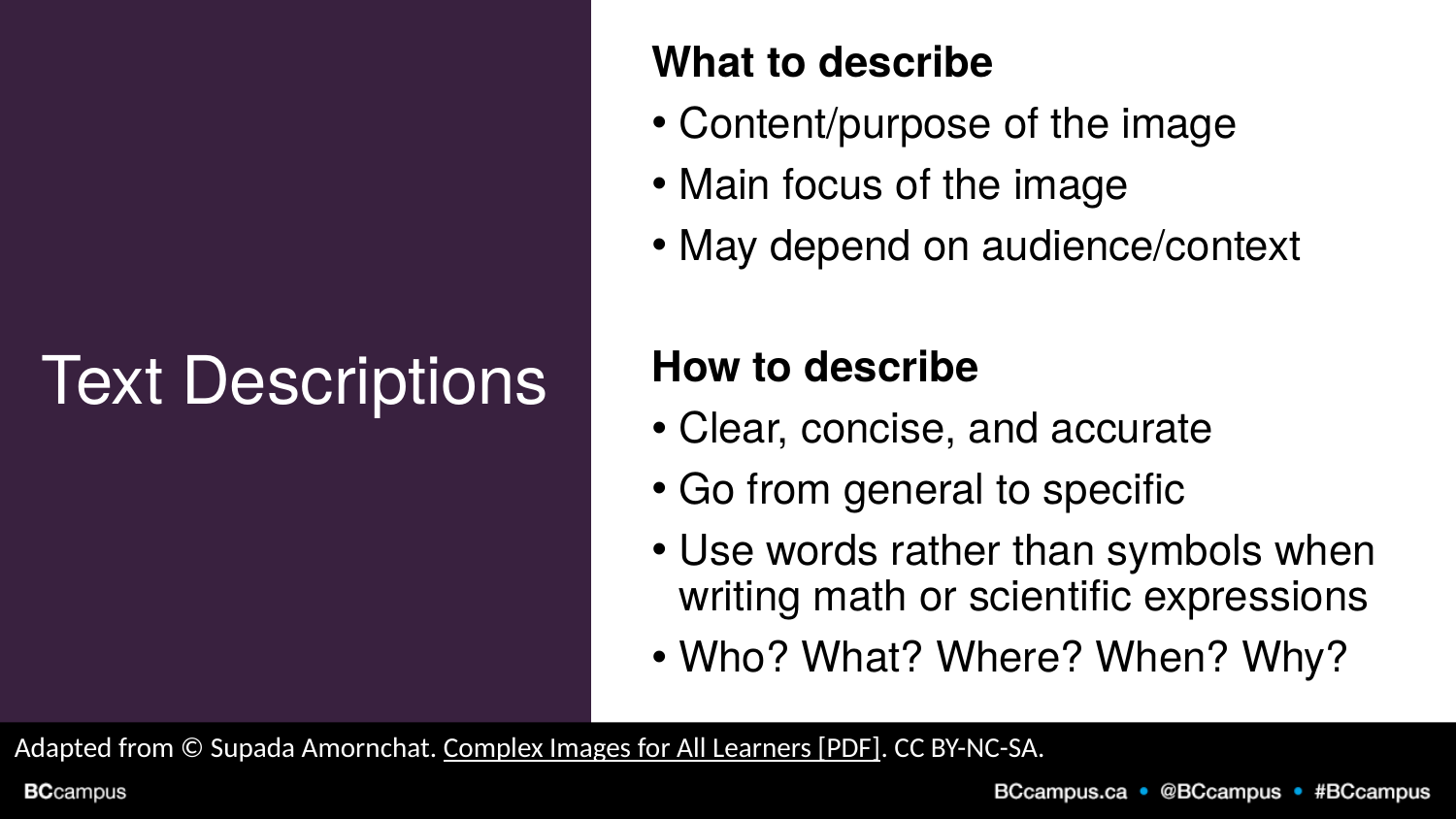

# Text Descriptions
What to describe
Content/purpose of the image
Main focus of the image
May depend on audience/context

How to describe
Clear, concise, and accurate
Go from general to specific
Use words rather than symbols when writing math or scientific expressions
Who? What? Where? When? Why?

Adapted from © Supada Amornchat. Complex Images for All Learners [PDF]. CC BY-NC-SA.